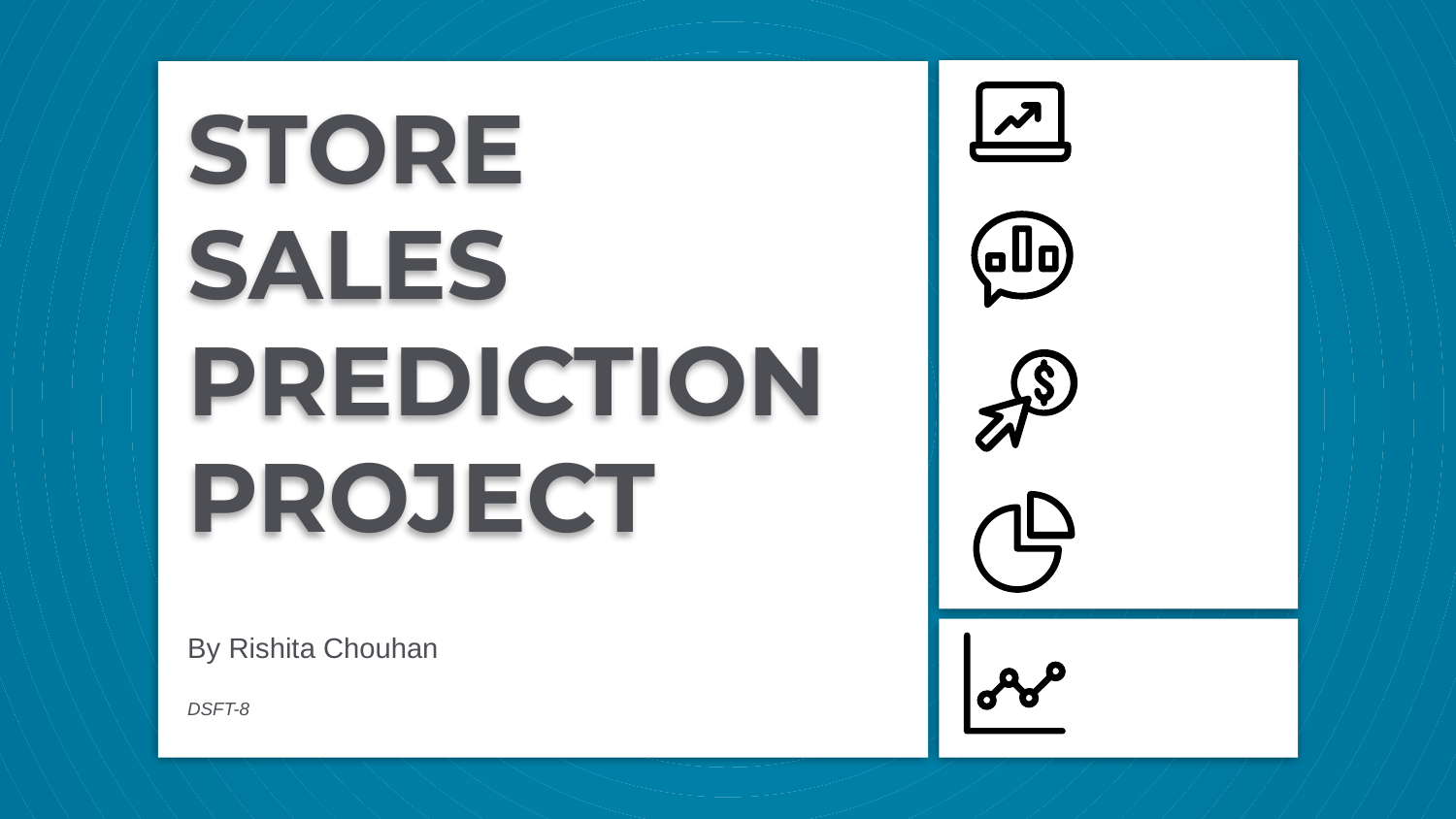

# STORE SALES PREDICTION PROJECT

By Rishita Chouhan

DSFT-8